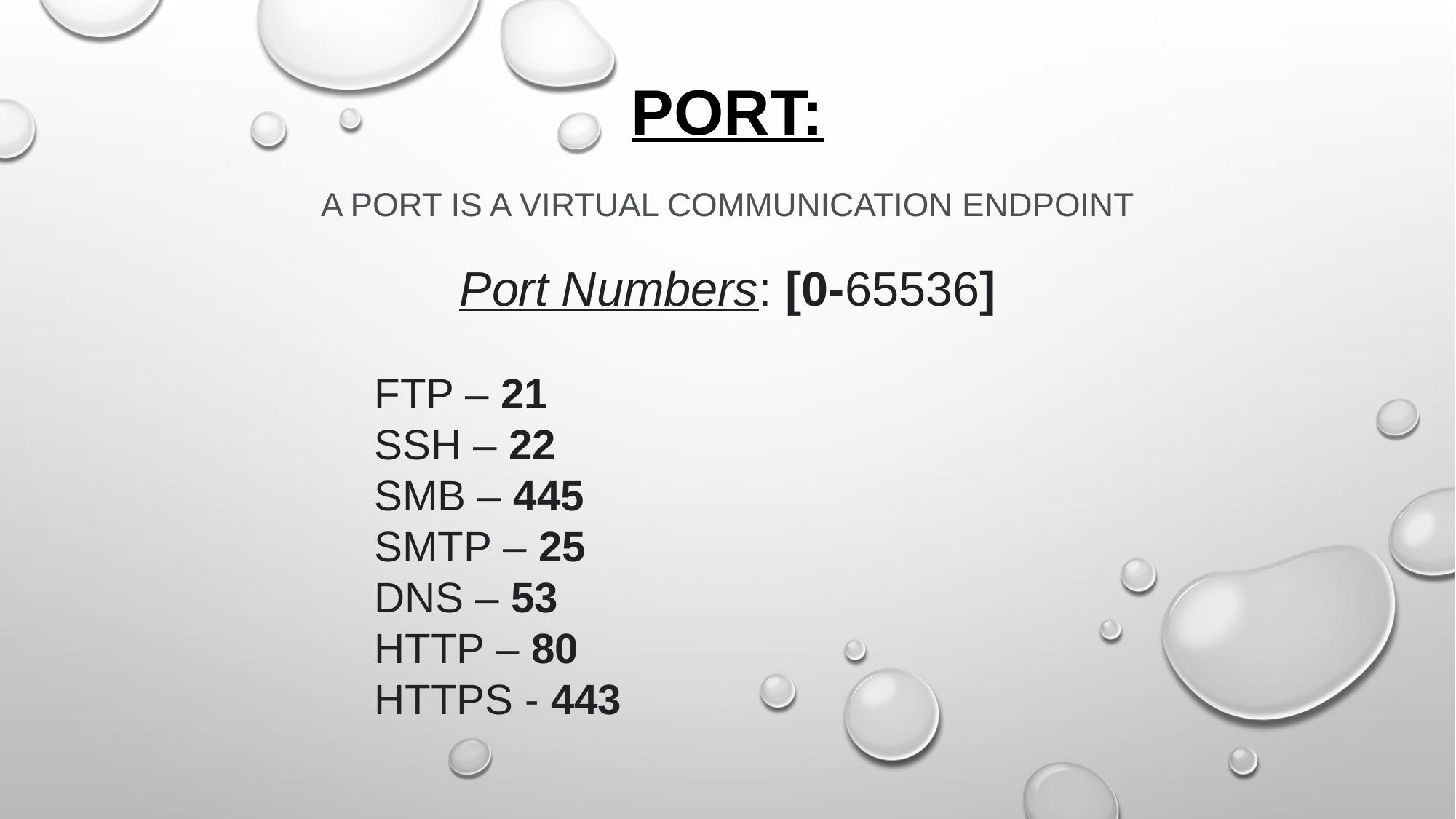

# Port:
a port Is a Virtual communication Endpoint
Port Numbers: [0-65536]

FTP – 21
SSH – 22
SMB – 445
SMTP – 25
DNS – 53
HTTP – 80
HTTPS - 443